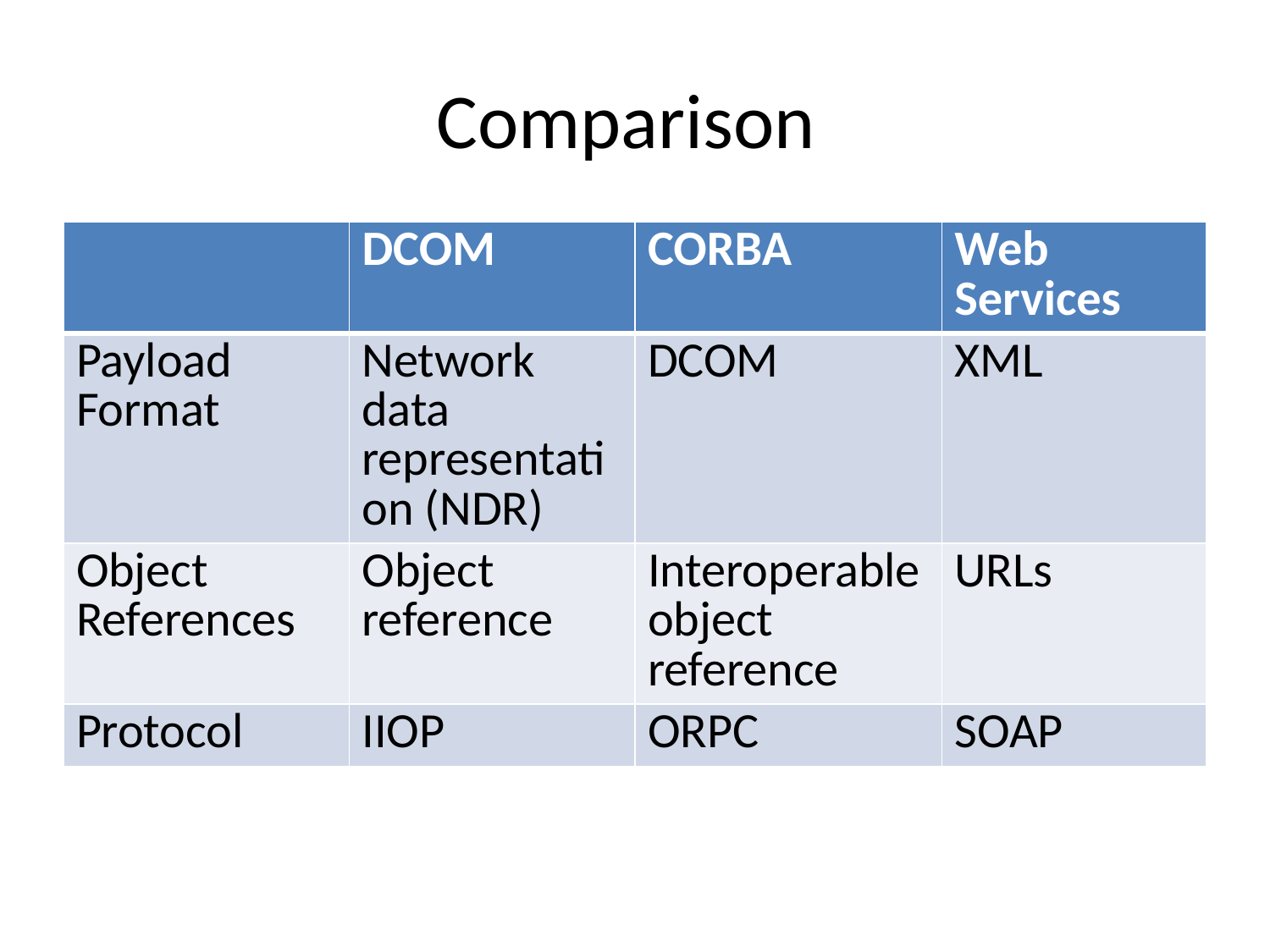

# Comparison
|  | DCOM | CORBA | Web Services |
| --- | --- | --- | --- |
| Payload Format | Network data representation (NDR) | DCOM | XML |
| Object References | Object reference | Interoperable object reference | URLs |
| Protocol | IIOP | ORPC | SOAP |